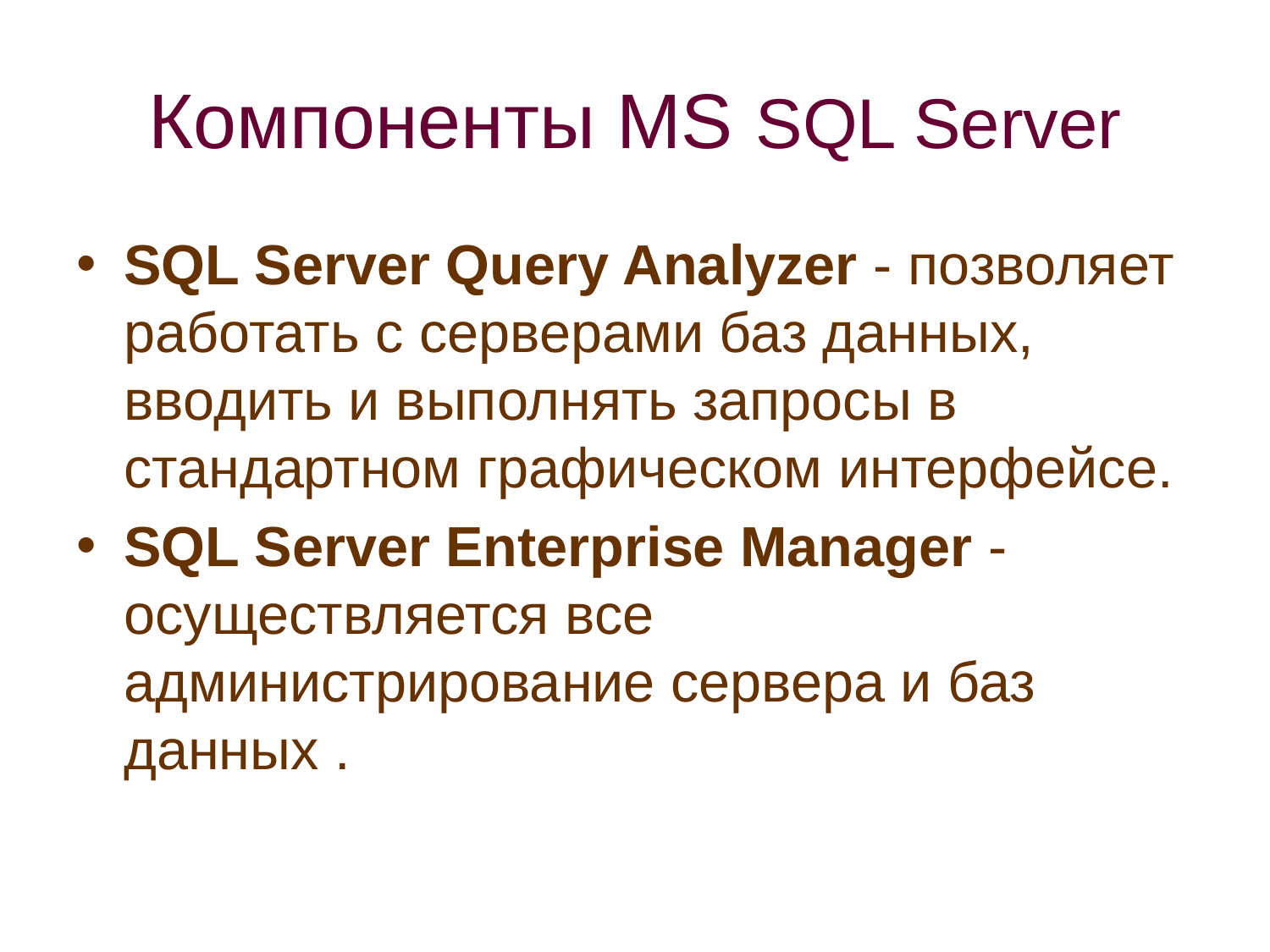

# Компоненты MS SQL Server
SQL Server Query Analyzer - позволяет работать с серверами баз данных, вводить и выполнять запросы в стандартном графическом интерфейсе.
SQL Server Enterprise Manager - осуществляется все администрирование сервера и баз данных .